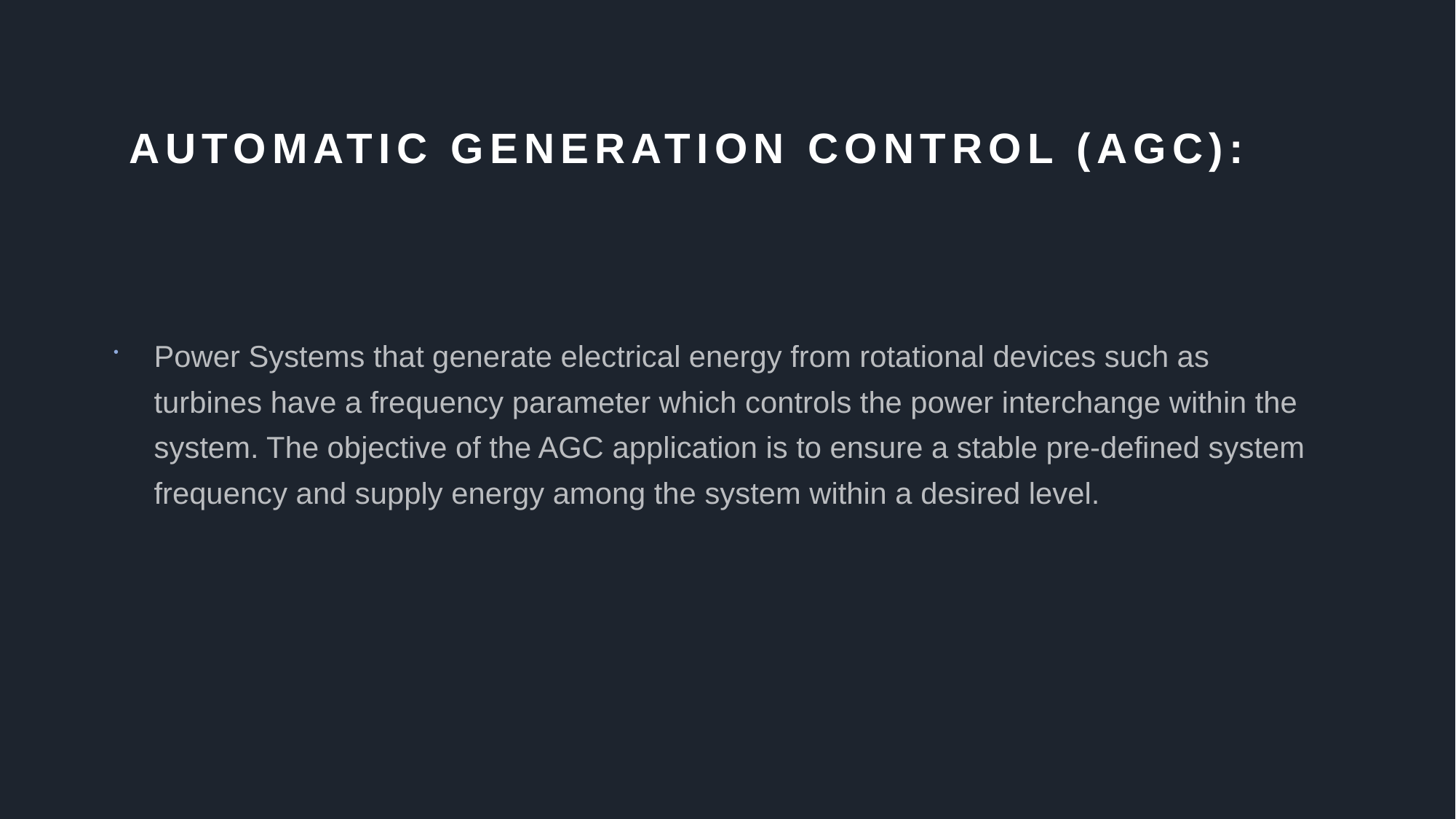

# Automatic Generation Control (AGC):
Power Systems that generate electrical energy from rotational devices such as turbines have a frequency parameter which controls the power interchange within the system. The objective of the AGC application is to ensure a stable pre-defined system frequency and supply energy among the system within a desired level.